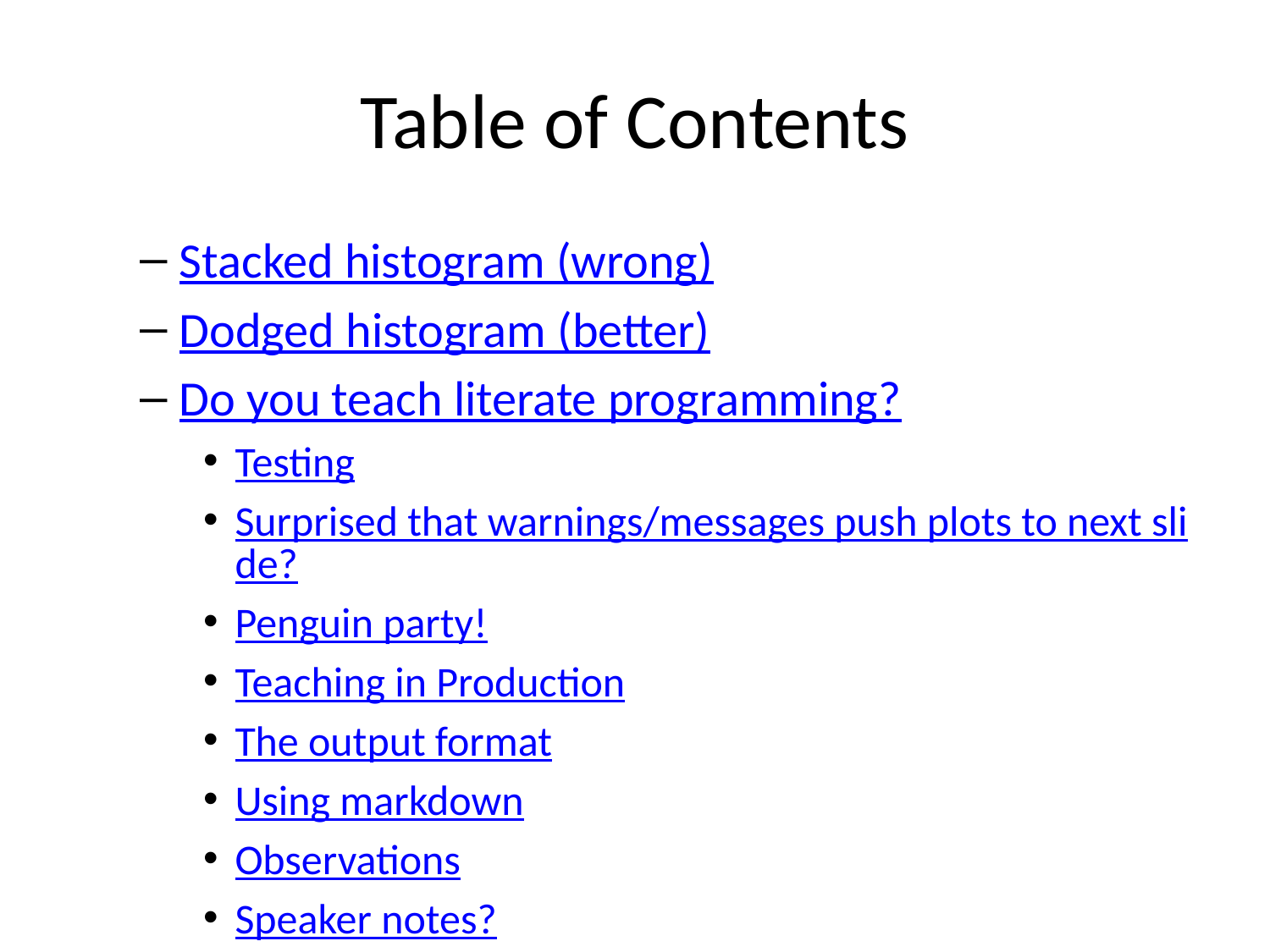

# Table of Contents
Stacked histogram (wrong)
Dodged histogram (better)
Do you teach literate programming?
Testing
Surprised that warnings/messages push plots to next slide?
Penguin party!
Teaching in Production
The output format
Using markdown
Observations
Speaker notes?
Columns
So two column won’t work, huh?
from a blog post
why???
Reading in the figure manually
OK how about a style template?
Side-by-side code + plot
More observations
Slide templates
Pain points
Pain points (continued)
Seeing my layout options
Try kable instead